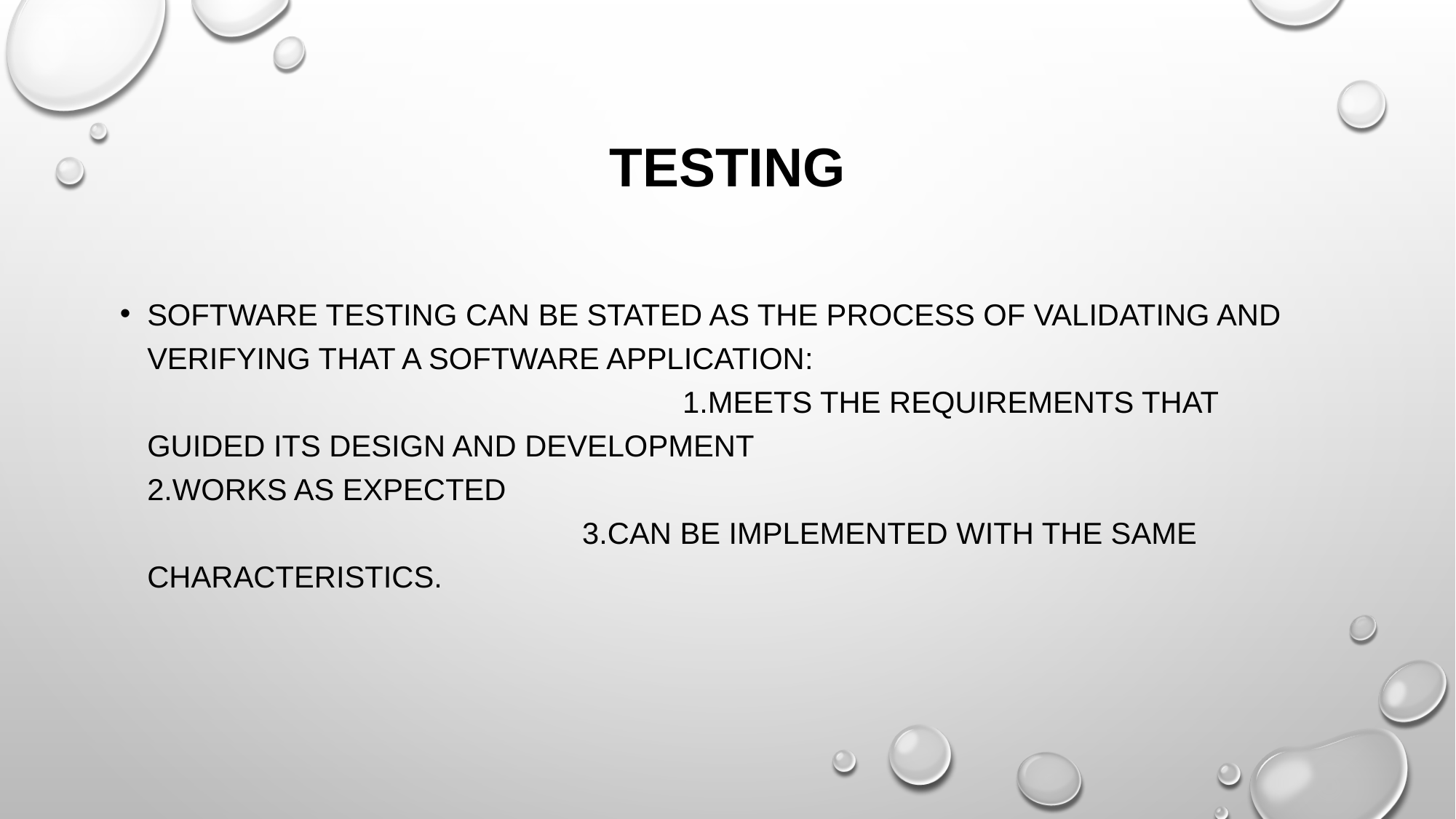

# TESTING
Software testing can be stated as the process of validating and verifying that a software application:                                                                                                                               1.meets the requirements that guided its design and development                                                                     2.works as expected                                                                                                                                                        3.Can be implemented with the same characteristics.